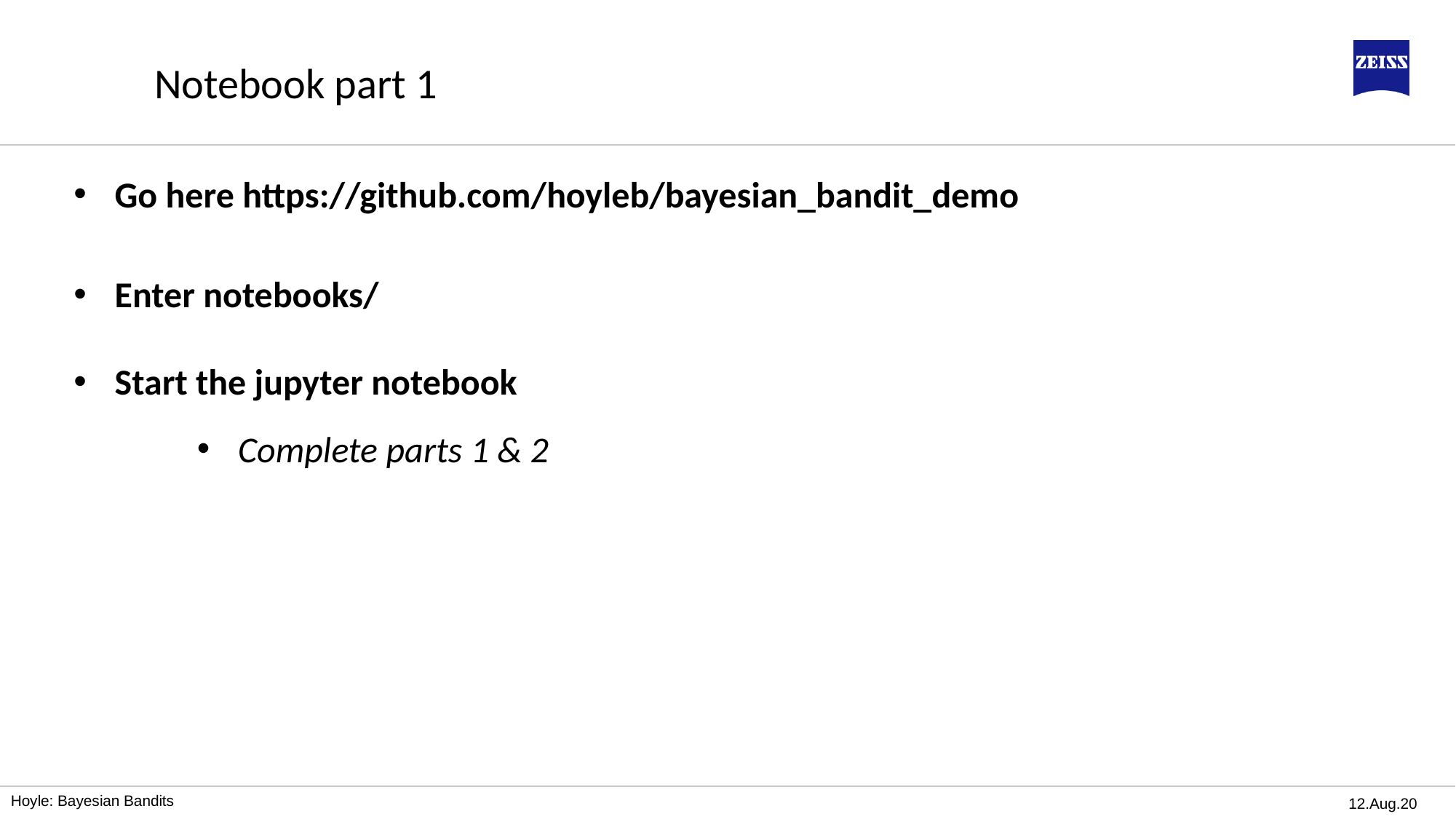

Notebook part 1
Go here https://github.com/hoyleb/bayesian_bandit_demo
Enter notebooks/

Start the jupyter notebook
Complete parts 1 & 2
Hoyle: Bayesian Bandits
12.Aug.20